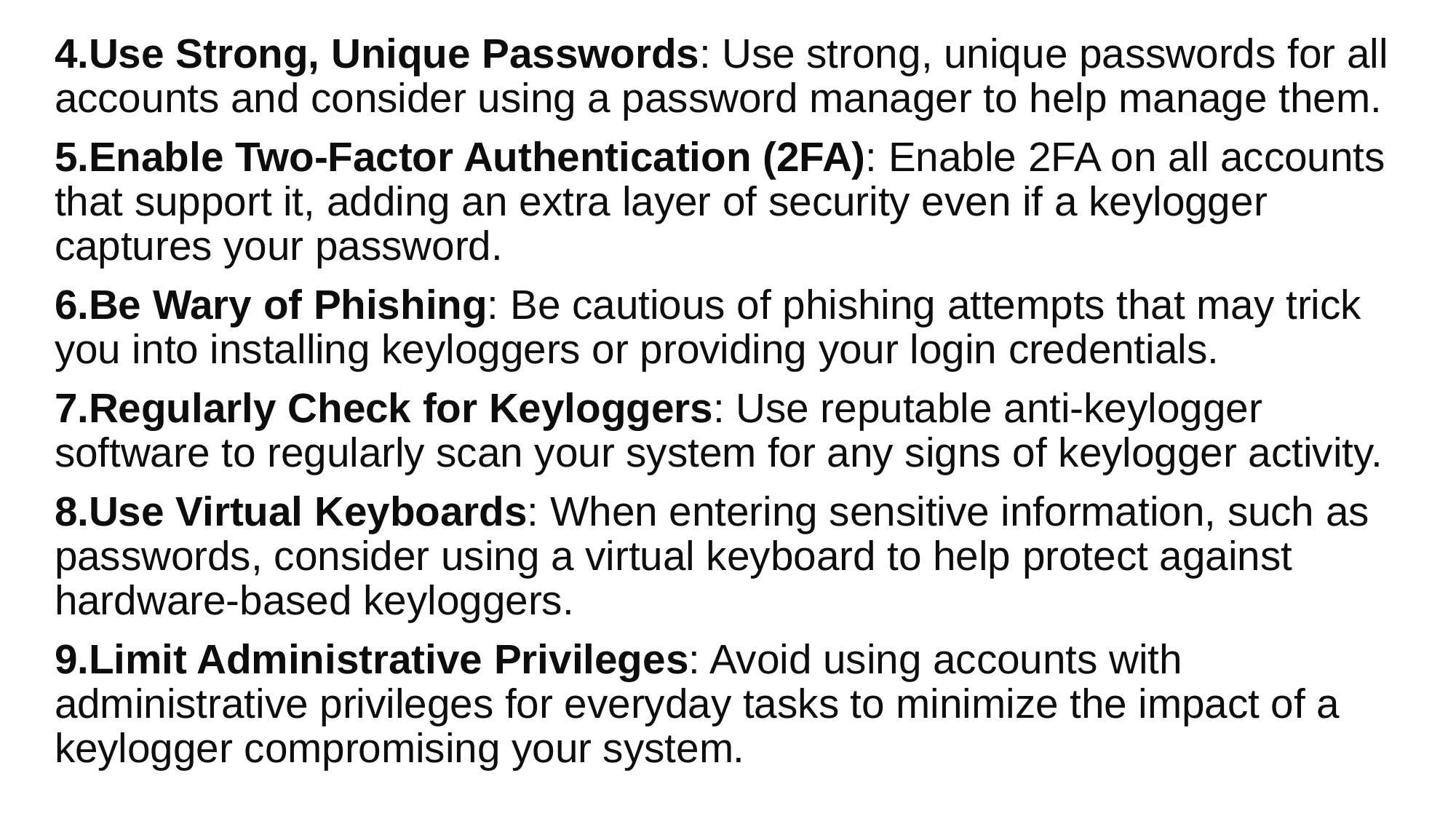

4.Use Strong, Unique Passwords: Use strong, unique passwords for all accounts and consider using a password manager to help manage them.
5.Enable Two-Factor Authentication (2FA): Enable 2FA on all accounts that support it, adding an extra layer of security even if a keylogger captures your password.
6.Be Wary of Phishing: Be cautious of phishing attempts that may trick you into installing keyloggers or providing your login credentials.
7.Regularly Check for Keyloggers: Use reputable anti-keylogger software to regularly scan your system for any signs of keylogger activity.
8.Use Virtual Keyboards: When entering sensitive information, such as passwords, consider using a virtual keyboard to help protect against hardware-based keyloggers.
9.Limit Administrative Privileges: Avoid using accounts with administrative privileges for everyday tasks to minimize the impact of a keylogger compromising your system.